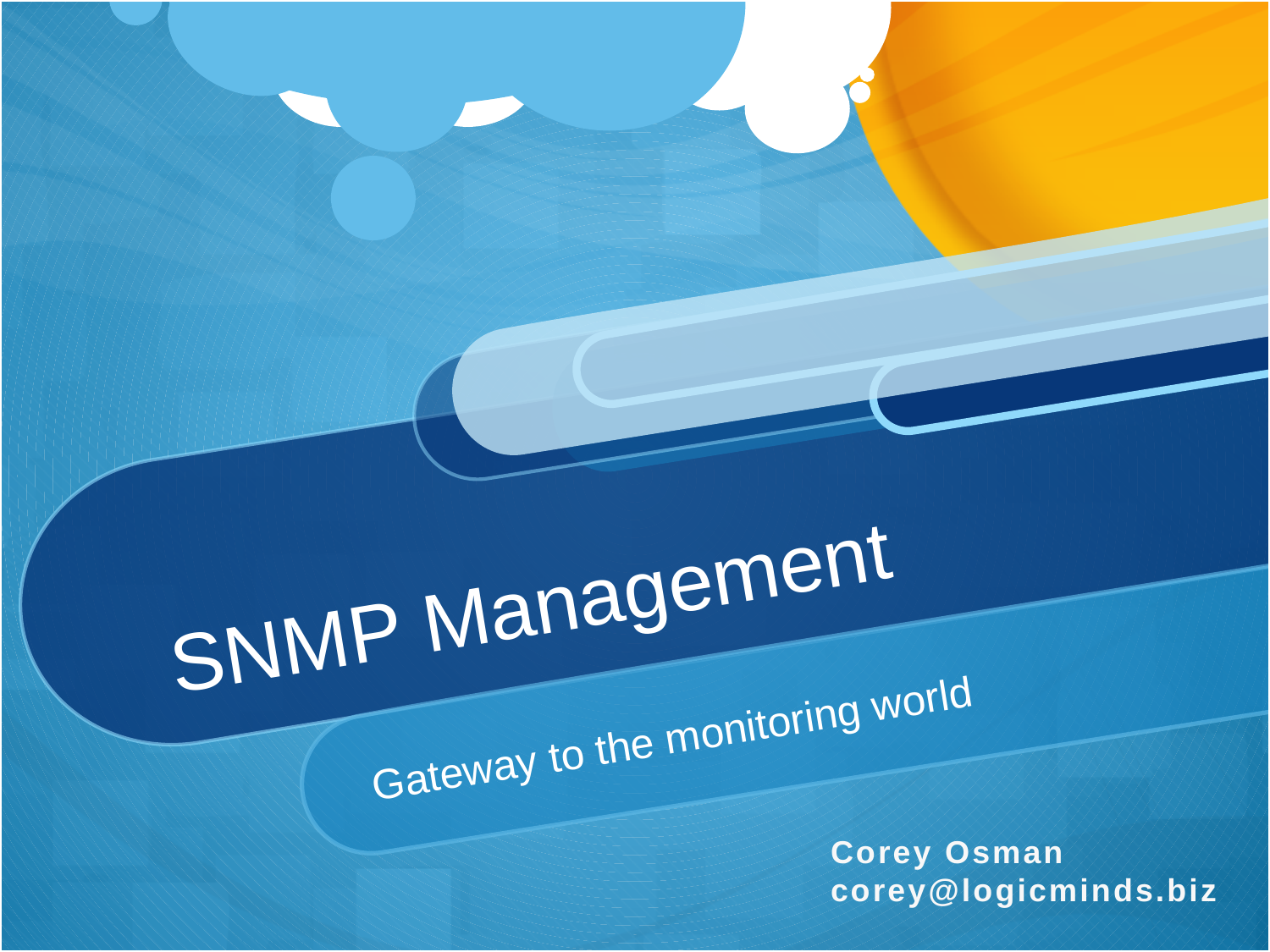

# SNMP Management
Gateway to the monitoring world
Corey Osman
corey@logicminds.biz